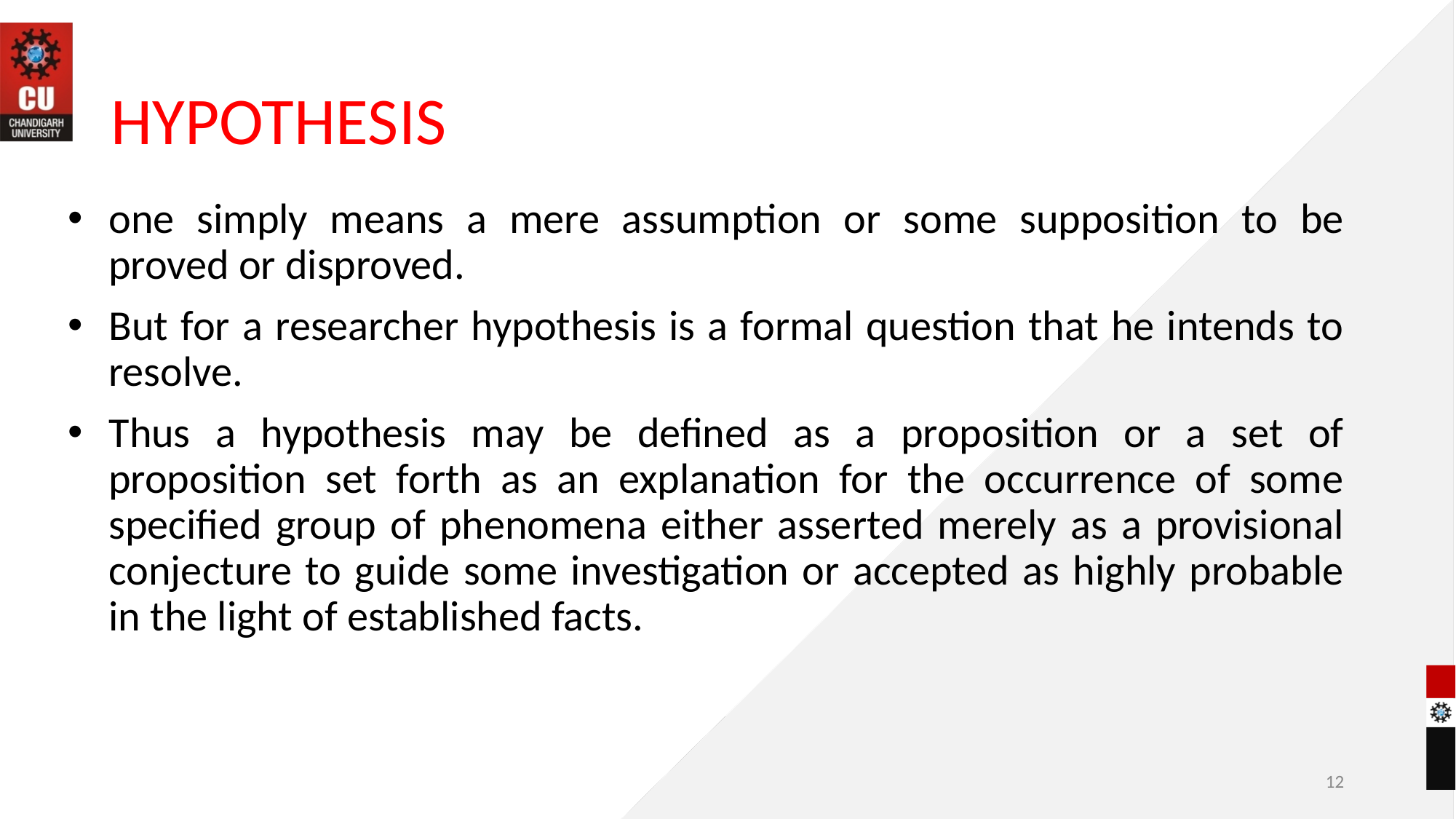

# HYPOTHESIS
one simply means a mere assumption or some supposition to be proved or disproved.
But for a researcher hypothesis is a formal question that he intends to resolve.
Thus a hypothesis may be defined as a proposition or a set of proposition set forth as an explanation for the occurrence of some specified group of phenomena either asserted merely as a provisional conjecture to guide some investigation or accepted as highly probable in the light of established facts.
12